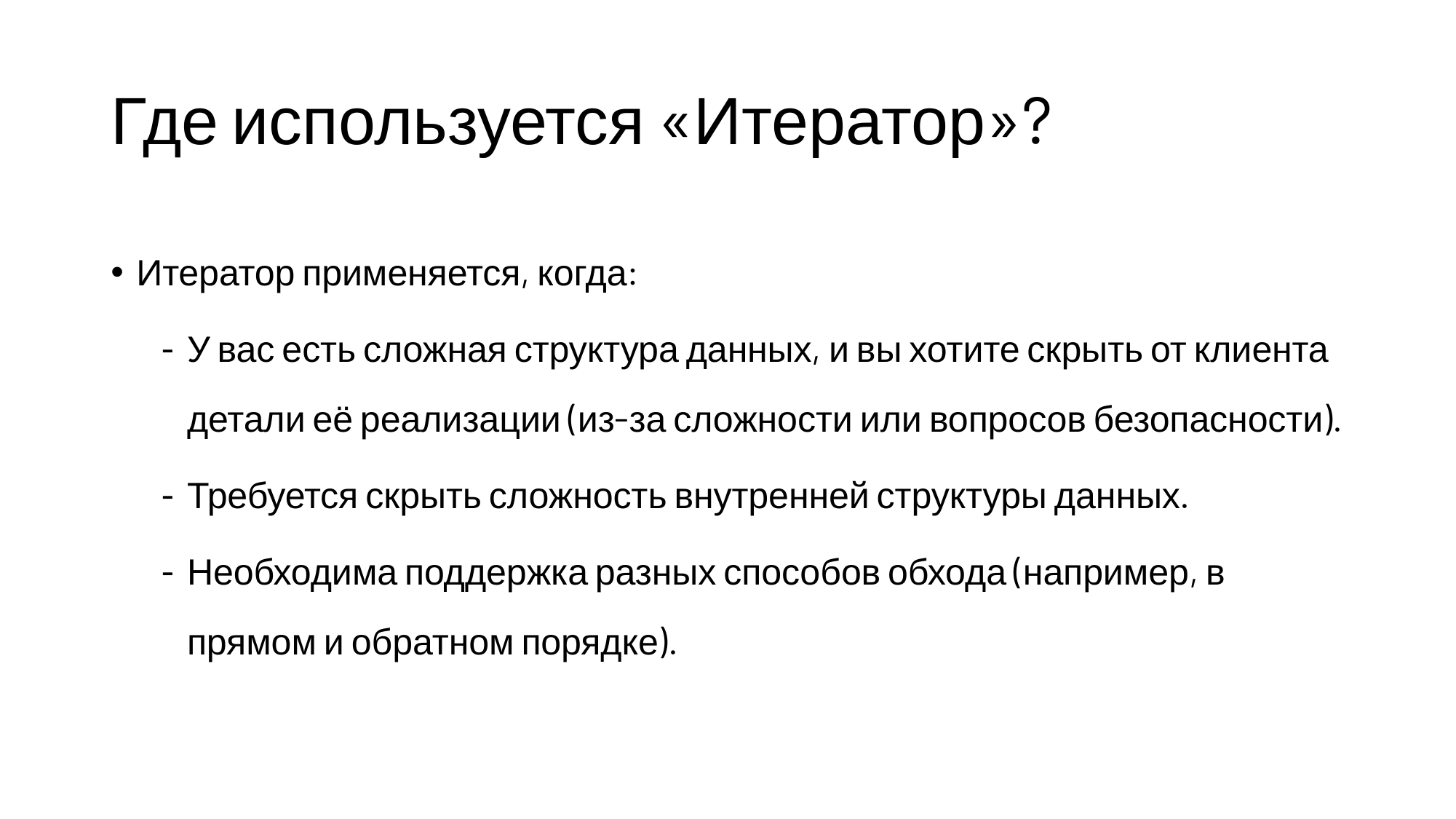

# Где используется «Итератор»?
Итератор применяется, когда:
У вас есть сложная структура данных, и вы хотите скрыть от клиента детали её реализации (из-за сложности или вопросов безопасности).
Требуется скрыть сложность внутренней структуры данных.
Необходима поддержка разных способов обхода (например, в прямом и обратном порядке).